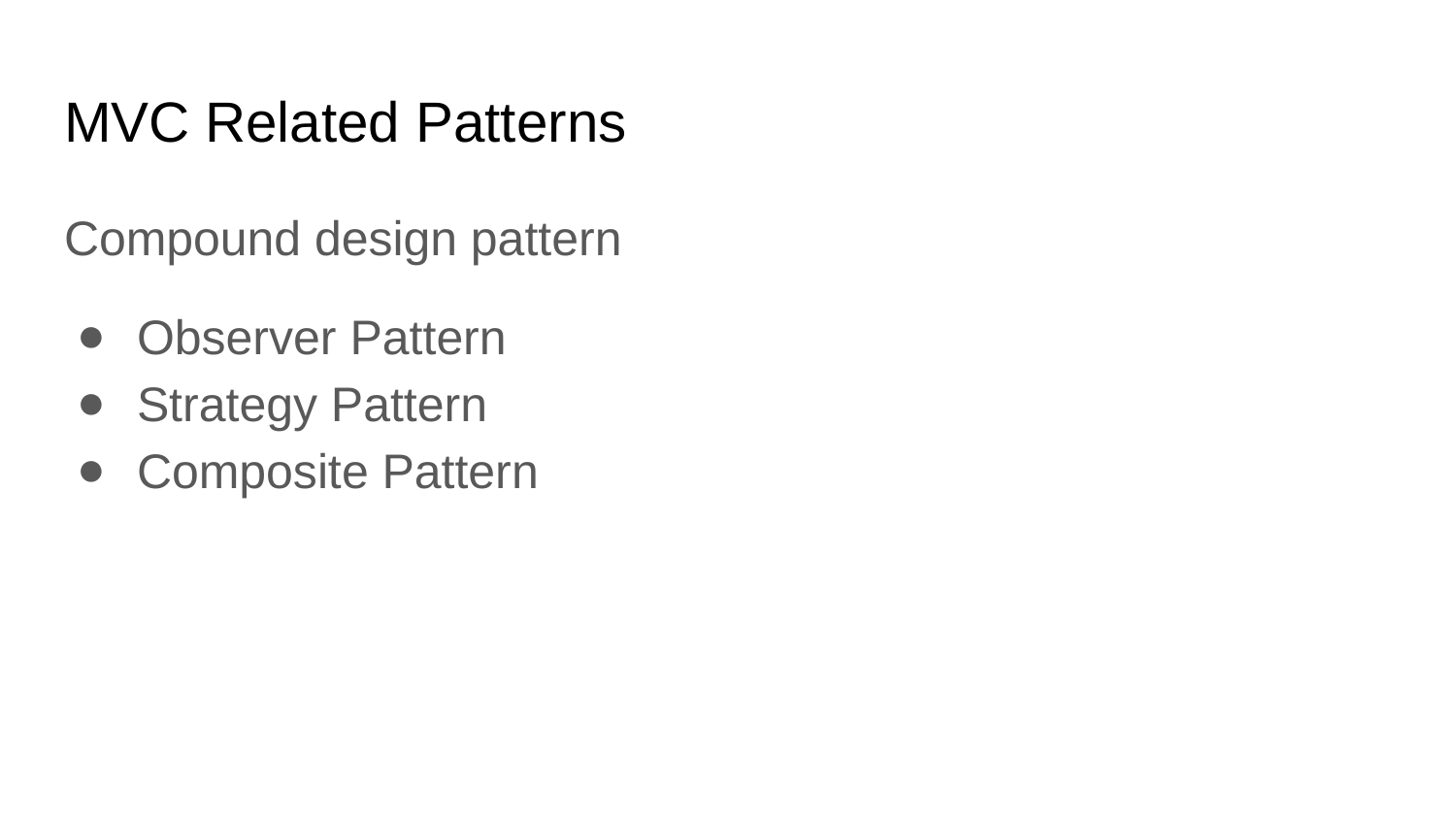

# MVC Related Patterns
Compound design pattern
Observer Pattern
Strategy Pattern
Composite Pattern